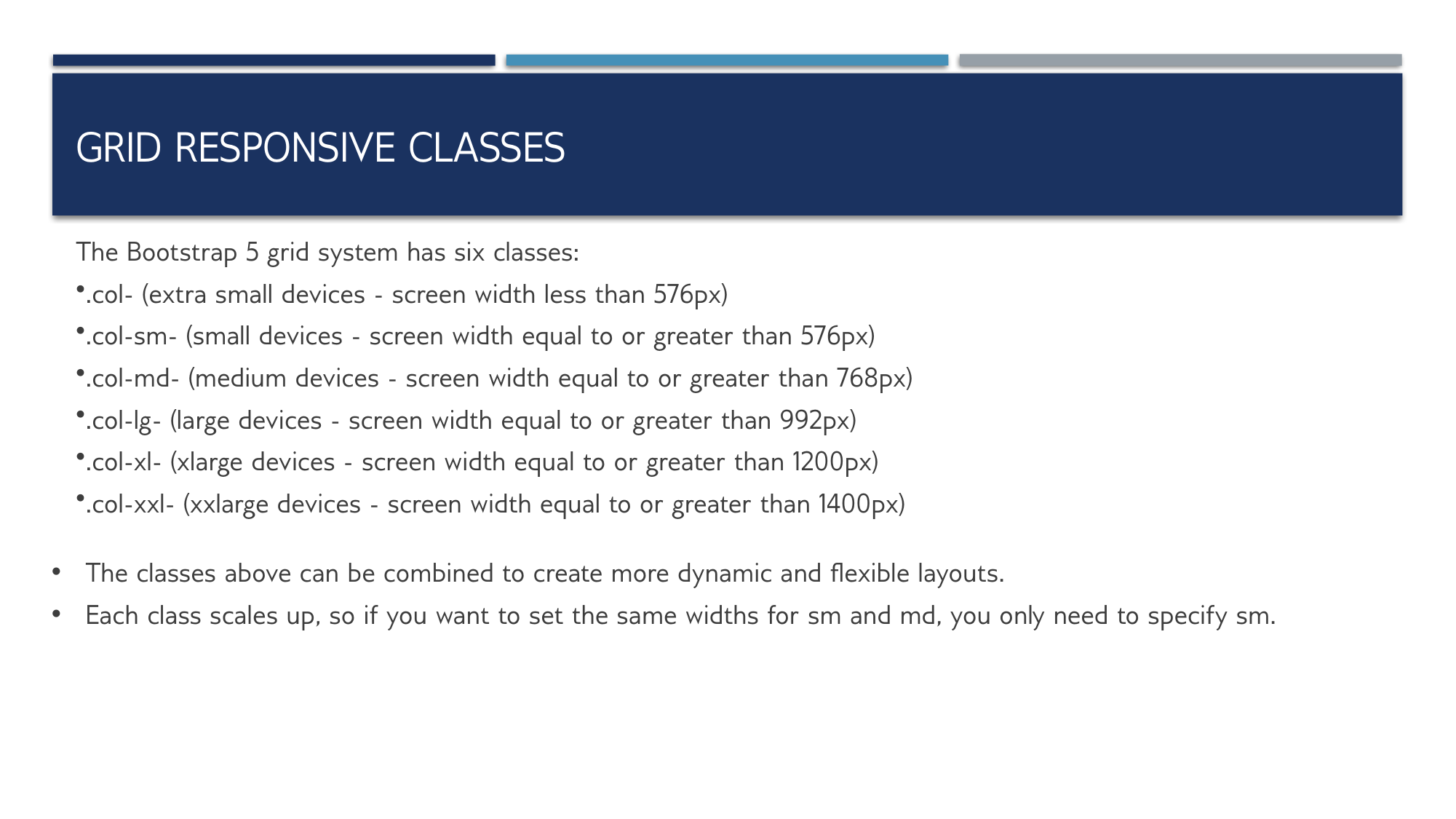

# Grid Responsive Classes
The Bootstrap 5 grid system has six classes:
.col- (extra small devices - screen width less than 576px)
.col-sm- (small devices - screen width equal to or greater than 576px)
.col-md- (medium devices - screen width equal to or greater than 768px)
.col-lg- (large devices - screen width equal to or greater than 992px)
.col-xl- (xlarge devices - screen width equal to or greater than 1200px)
.col-xxl- (xxlarge devices - screen width equal to or greater than 1400px)

The classes above can be combined to create more dynamic and flexible layouts.
Each class scales up, so if you want to set the same widths for sm and md, you only need to specify sm.